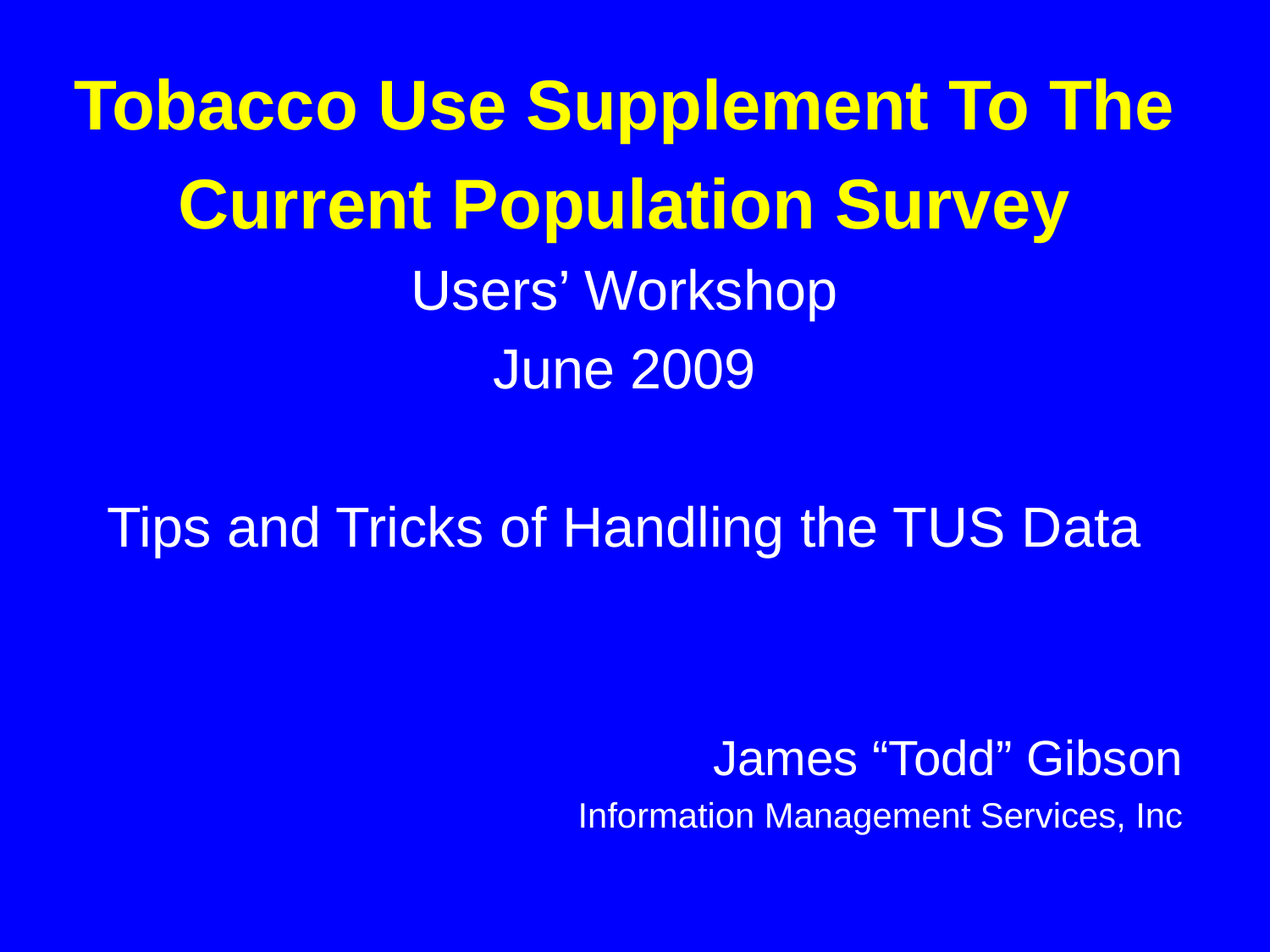

Tobacco Use Supplement To The
Current Population Survey
Users’ Workshop
June 2009

Tips and Tricks of Handling the TUS Data

James “Todd” Gibson
Information Management Services, Inc